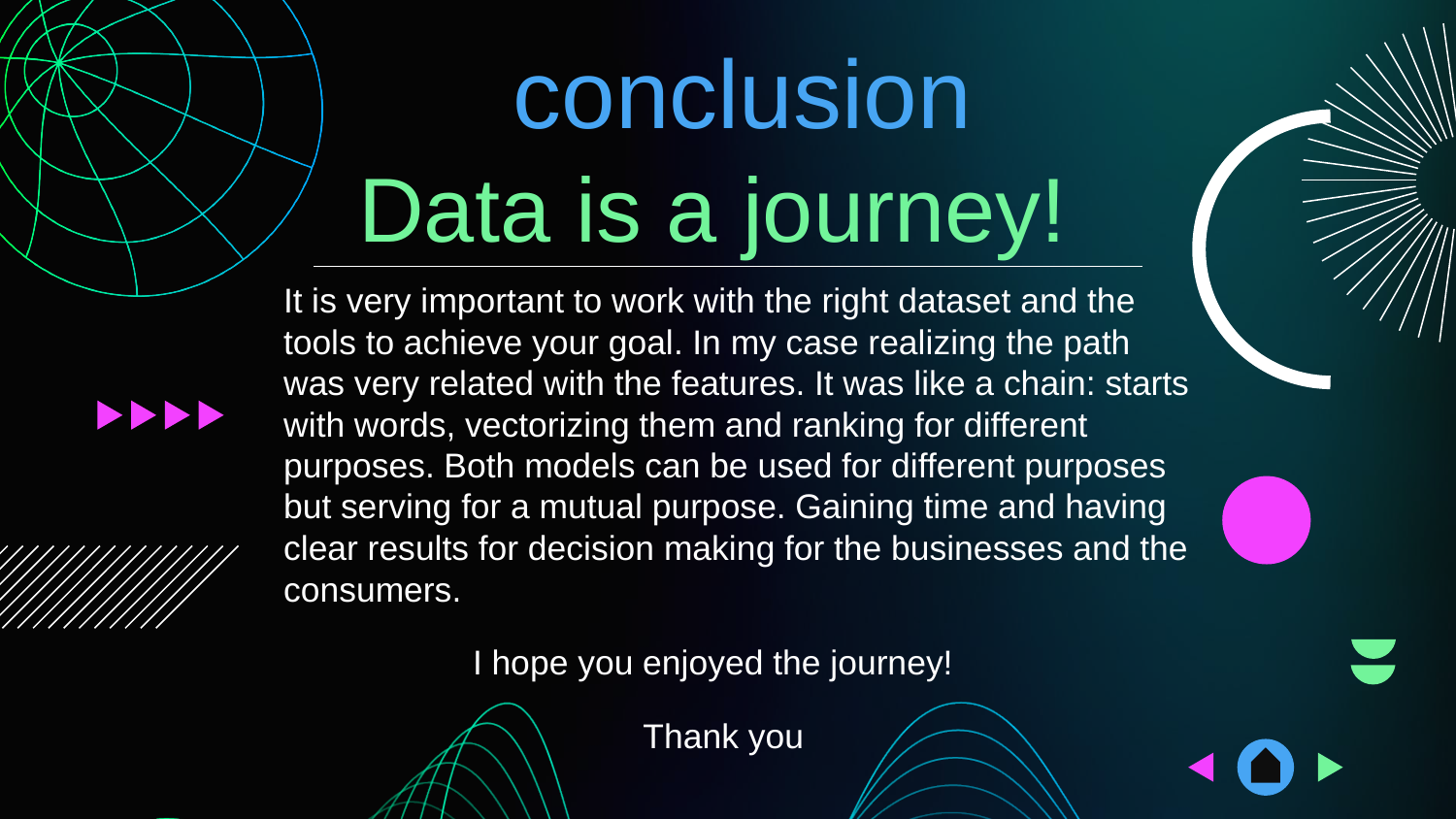

conclusion

# Data is a journey!
It is very important to work with the right dataset and the tools to achieve your goal. In my case realizing the path was very related with the features. It was like a chain: starts with words, vectorizing them and ranking for different purposes. Both models can be used for different purposes but serving for a mutual purpose. Gaining time and having clear results for decision making for the businesses and the consumers.
                    I hope you enjoyed the journey!
                                      Thank you